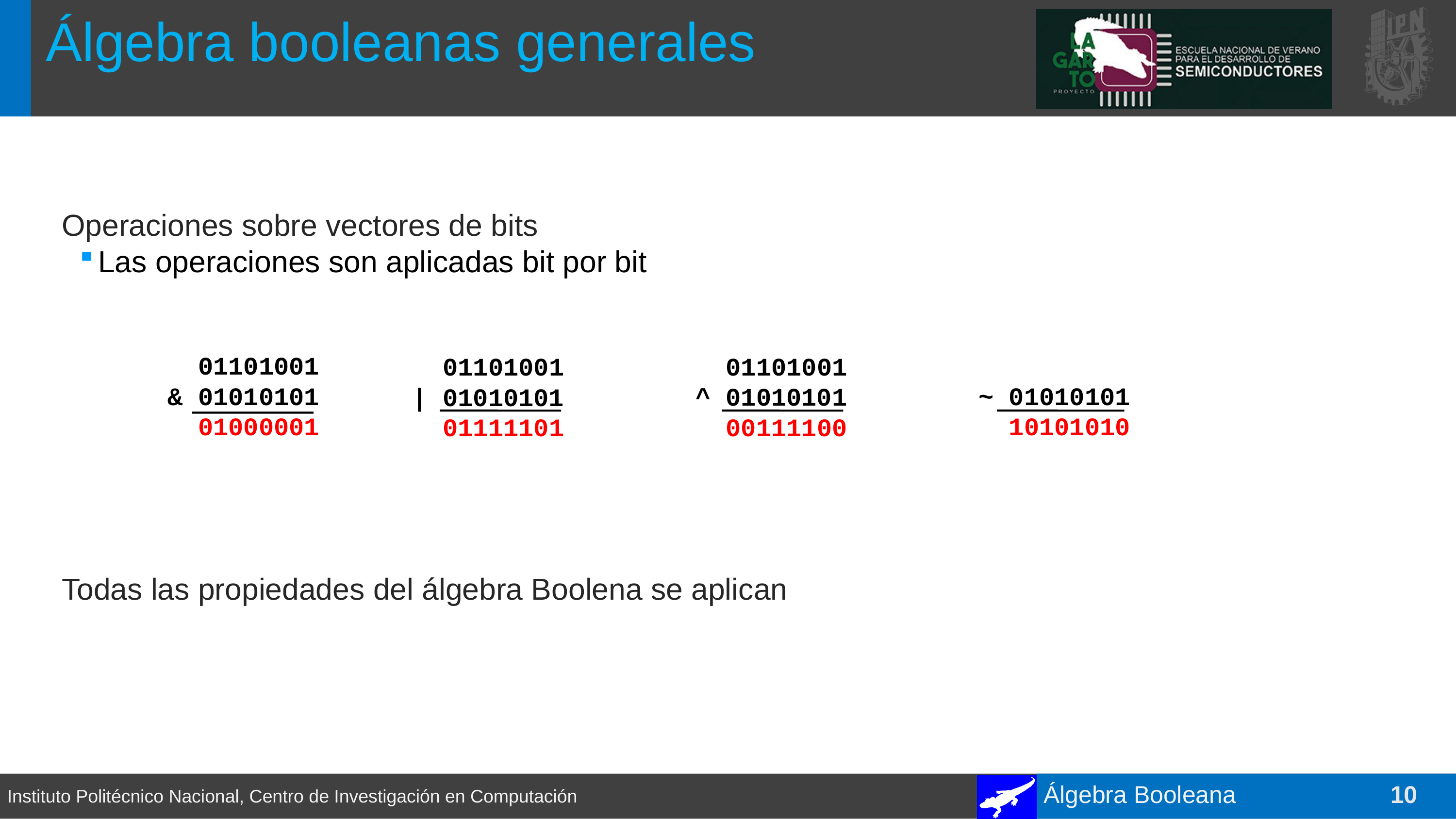

# Álgebra booleanas generales

Operaciones sobre vectores de bits
Las operaciones son aplicadas bit por bit

Todas las propiedades del álgebra Boolena se aplican

  01101001
& 01010101
  01000001

~ 01010101
  10101010
  01101001
^ 01010101
  00111100
  01101001
| 01010101
  01111101

Álgebra Booleana
10